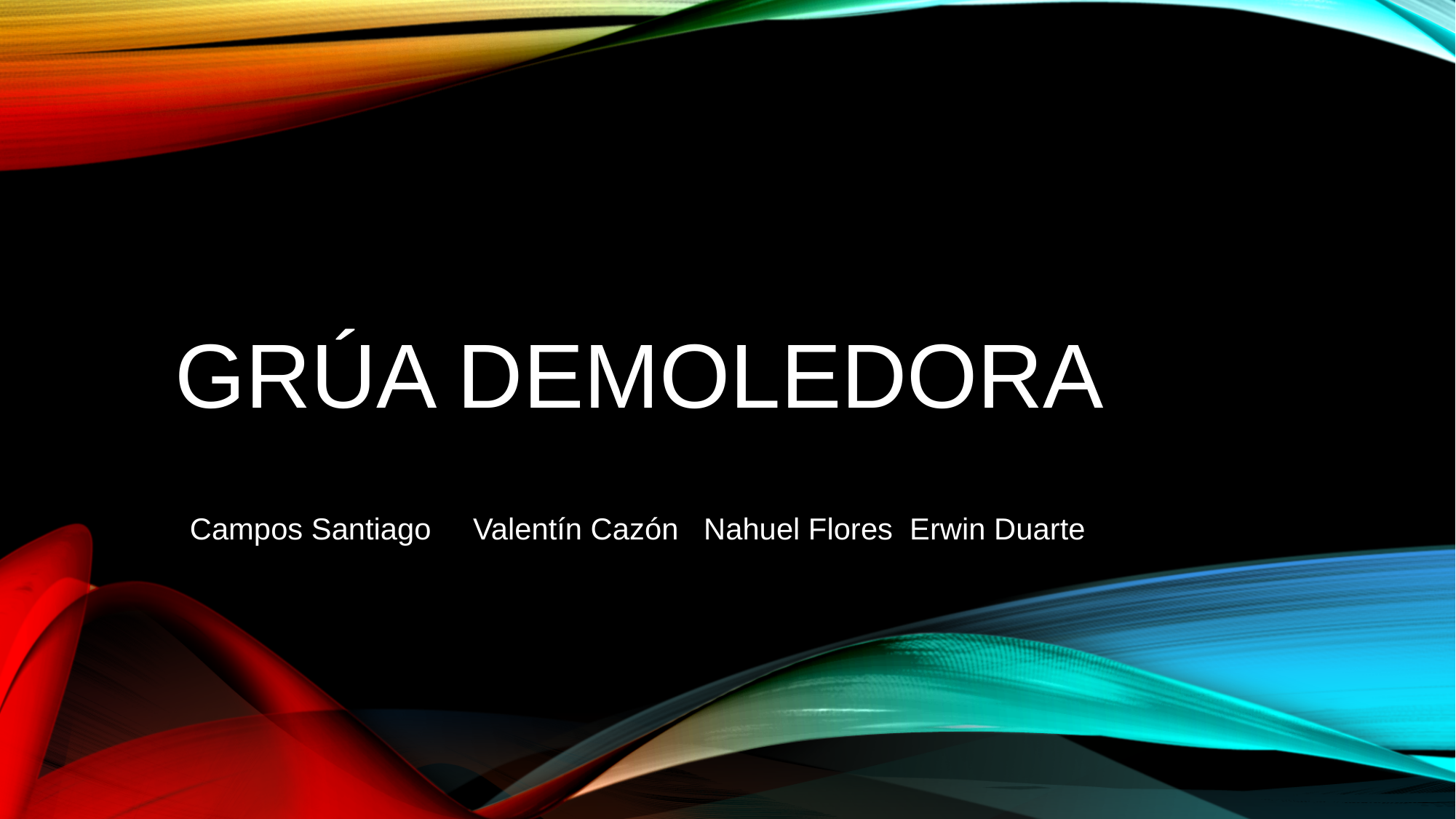

# grúa DEMOLEDORA
  Campos Santiago     Valentín Cazón   Nahuel Flores  Erwin Duarte